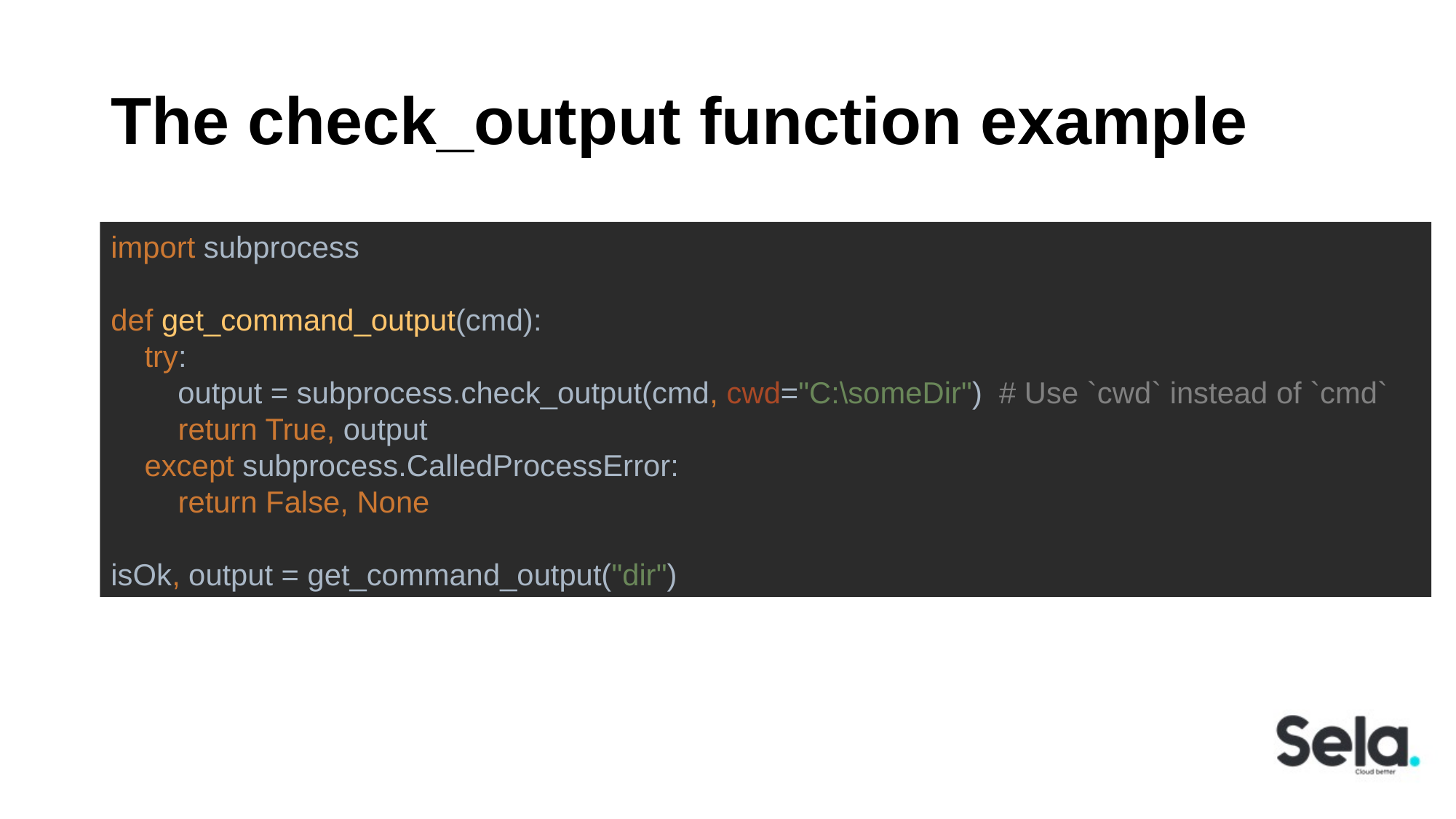

# The check_output function example
import subprocess
def get_command_output(cmd):
    try:
        output = subprocess.check_output(cmd, cwd="C:\someDir")  # Use `cwd` instead of `cmd`
        return True, output
    except subprocess.CalledProcessError:
        return False, None
isOk, output = get_command_output("dir")